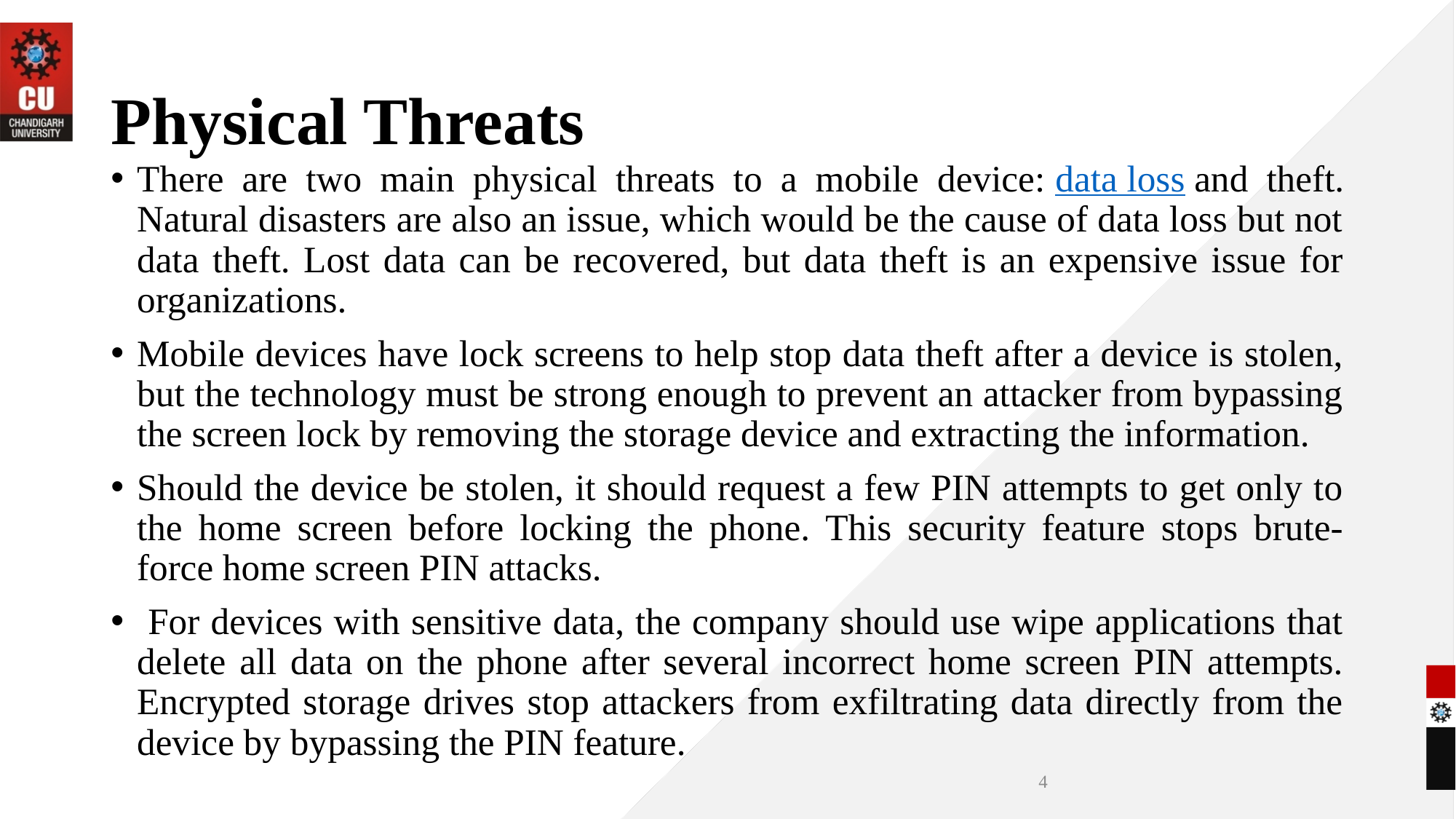

# Physical Threats
There are two main physical threats to a mobile device: data loss and theft. Natural disasters are also an issue, which would be the cause of data loss but not data theft. Lost data can be recovered, but data theft is an expensive issue for organizations.
Mobile devices have lock screens to help stop data theft after a device is stolen, but the technology must be strong enough to prevent an attacker from bypassing the screen lock by removing the storage device and extracting the information.
Should the device be stolen, it should request a few PIN attempts to get only to the home screen before locking the phone. This security feature stops brute-force home screen PIN attacks.
 For devices with sensitive data, the company should use wipe applications that delete all data on the phone after several incorrect home screen PIN attempts. Encrypted storage drives stop attackers from exfiltrating data directly from the device by bypassing the PIN feature.

4